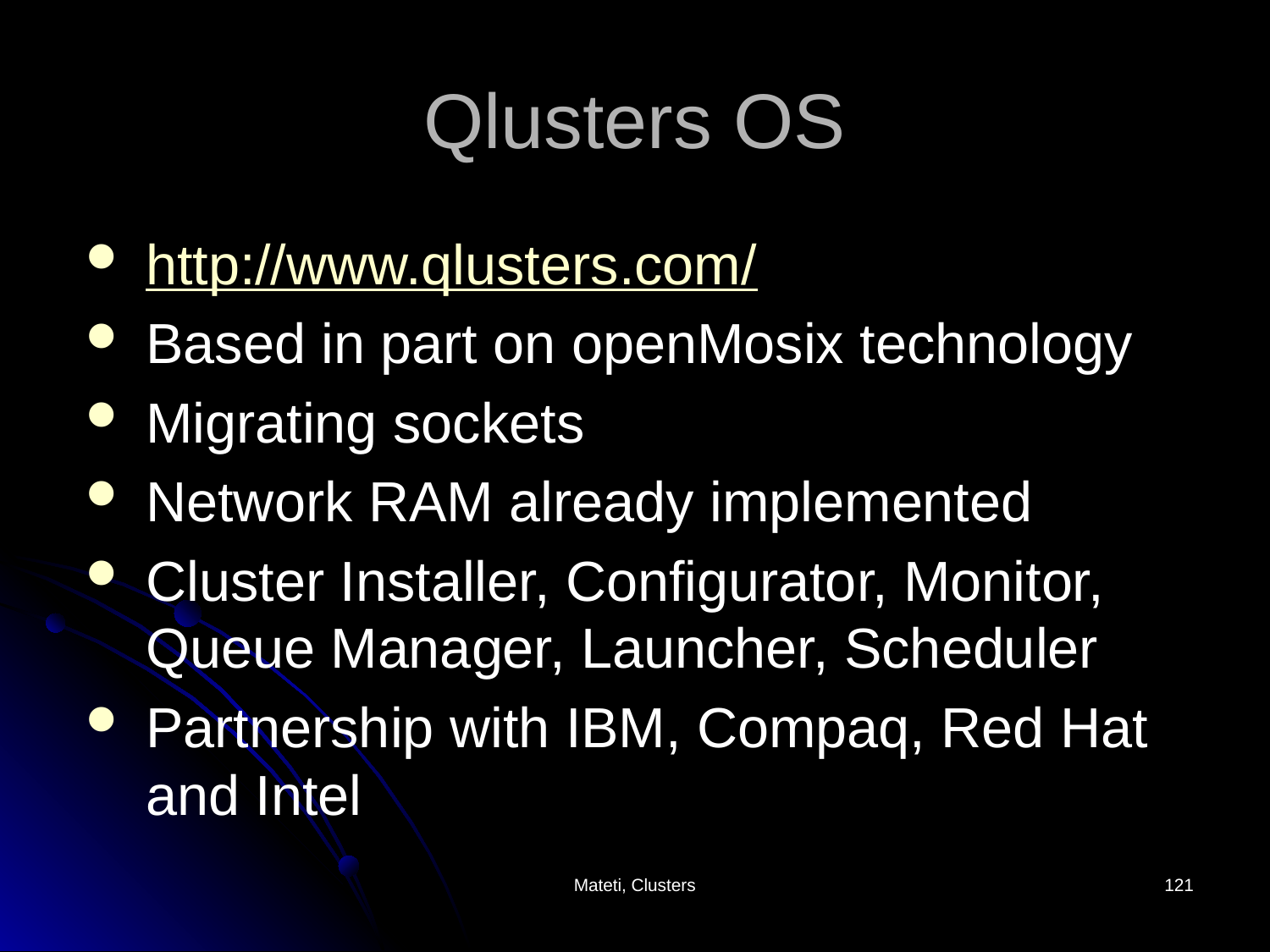

# Qlusters OS
http://www.qlusters.com/
Based in part on openMosix technology
Migrating sockets
Network RAM already implemented
Cluster Installer, Configurator, Monitor, Queue Manager, Launcher, Scheduler
Partnership with IBM, Compaq, Red Hat and Intel
Mateti, Clusters
121